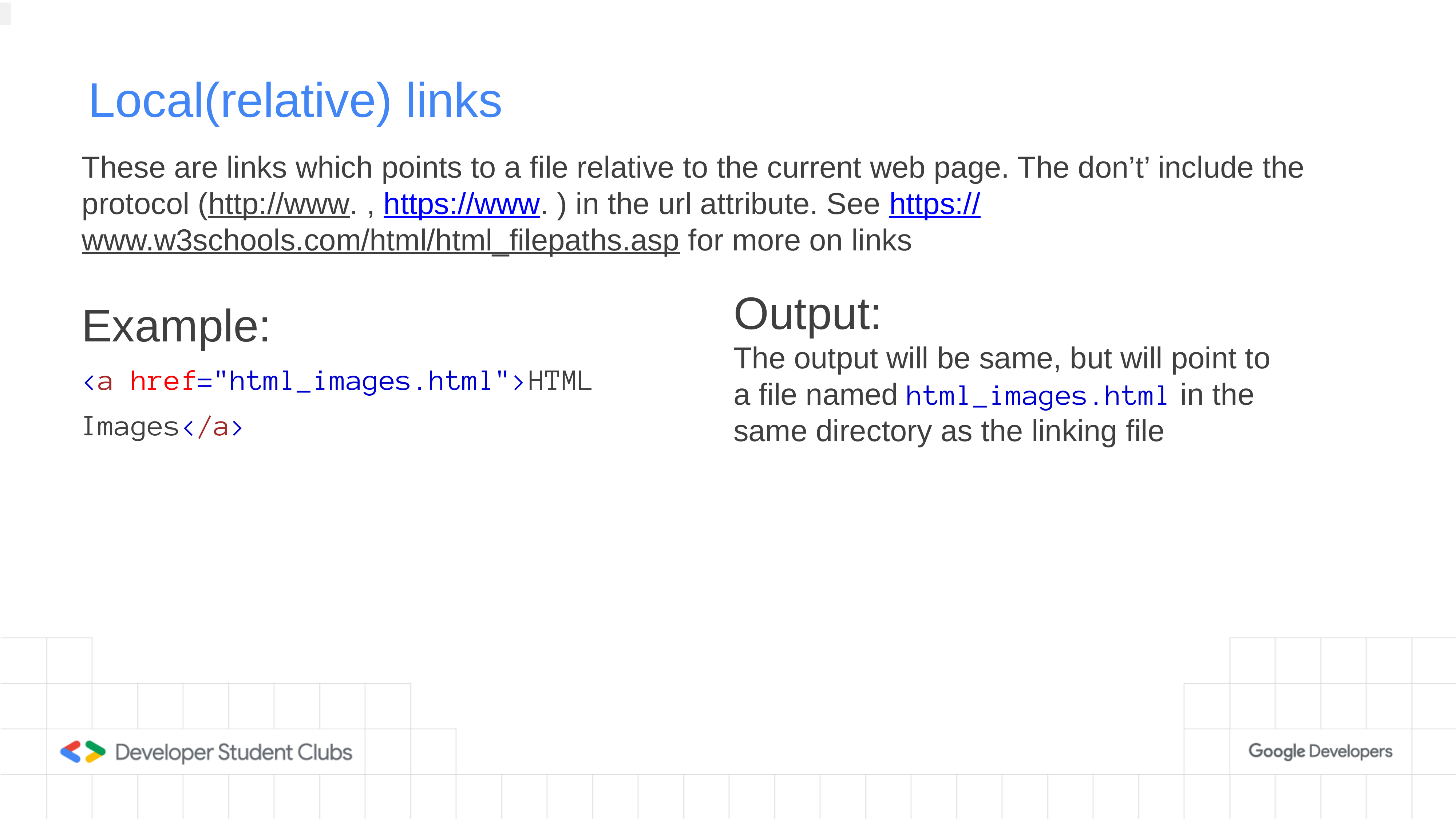

Local(relative) links
These are links which points to a file relative to the current web page. The don’t’ include the protocol (http://www. , https://www. ) in the url attribute. See https://www.w3schools.com/html/html_filepaths.asp for more on links
Output:
The output will be same, but will point to a file named html_images.html in the same directory as the linking file
Example:
<a href="html_images.html">HTML Images</a>